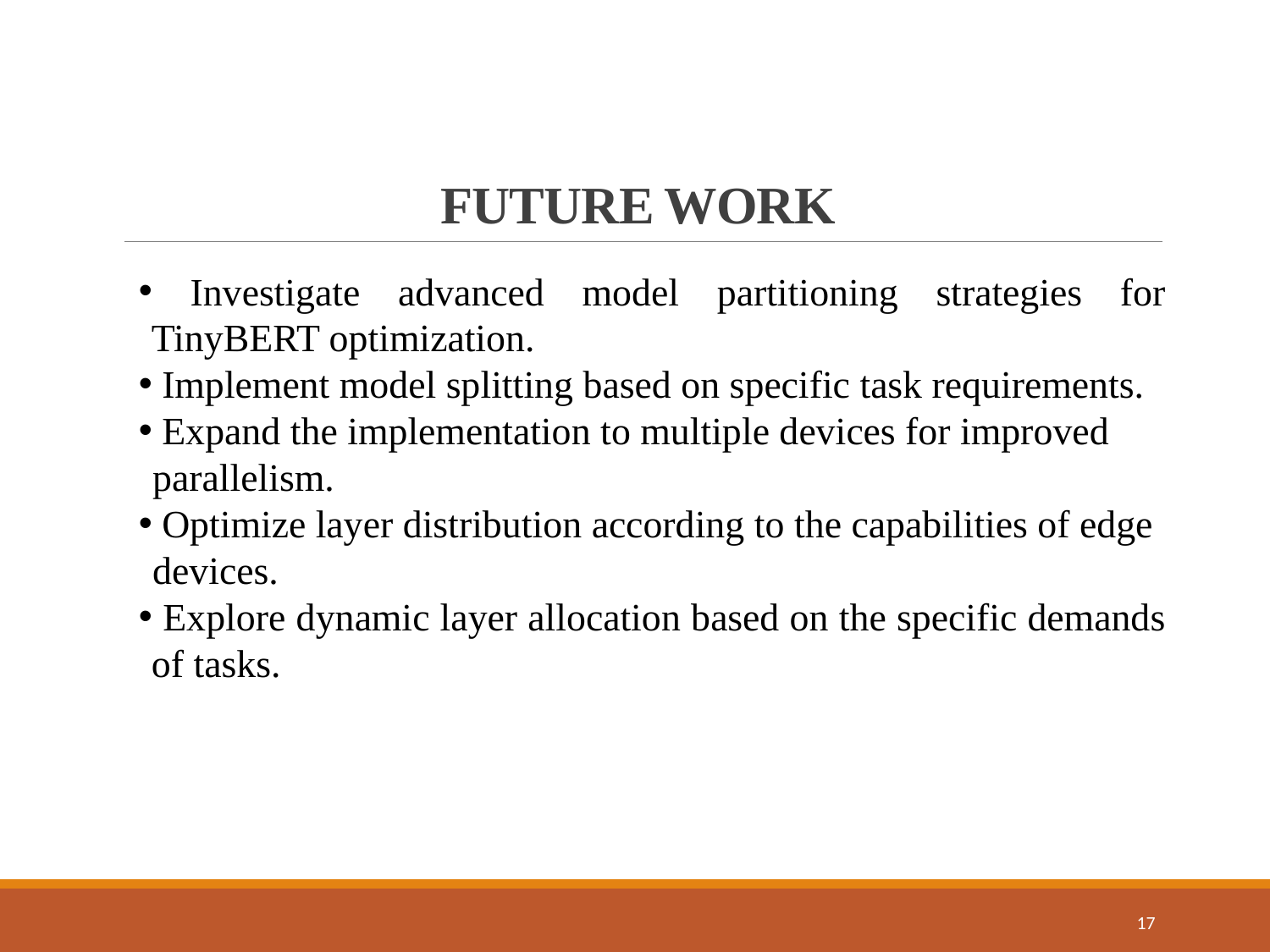

# FUTURE WORK
 Investigate advanced model partitioning strategies for TinyBERT optimization.
 Implement model splitting based on specific task requirements.
 Expand the implementation to multiple devices for improved
     parallelism.
 Optimize layer distribution according to the capabilities of edge
     devices.
 Explore dynamic layer allocation based on the specific demands of tasks.
17